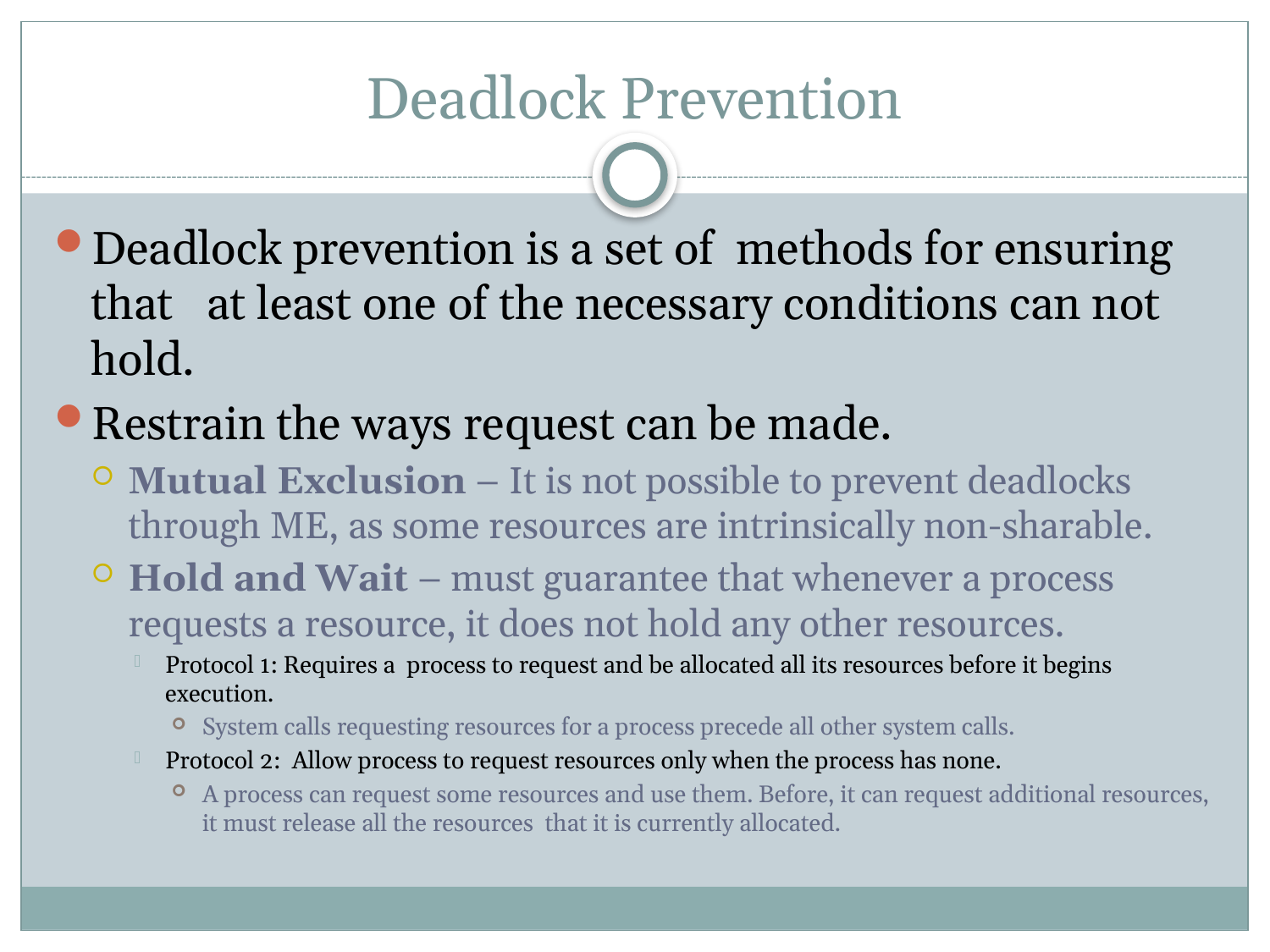

# Deadlock Prevention
Deadlock prevention is a set of  methods for ensuring that   at least one of the necessary conditions can not hold.
Restrain the ways request can be made.
Mutual Exclusion – It is not possible to prevent deadlocks through ME, as some resources are intrinsically non-sharable.
Hold and Wait – must guarantee that whenever a process requests a resource, it does not hold any other resources.
Protocol 1: Requires a  process to request and be allocated all its resources before it begins execution.
System calls requesting resources for a process precede all other system calls.
Protocol 2:  Allow process to request resources only when the process has none.
A process can request some resources and use them. Before, it can request additional resources, it must release all the resources  that it is currently allocated.